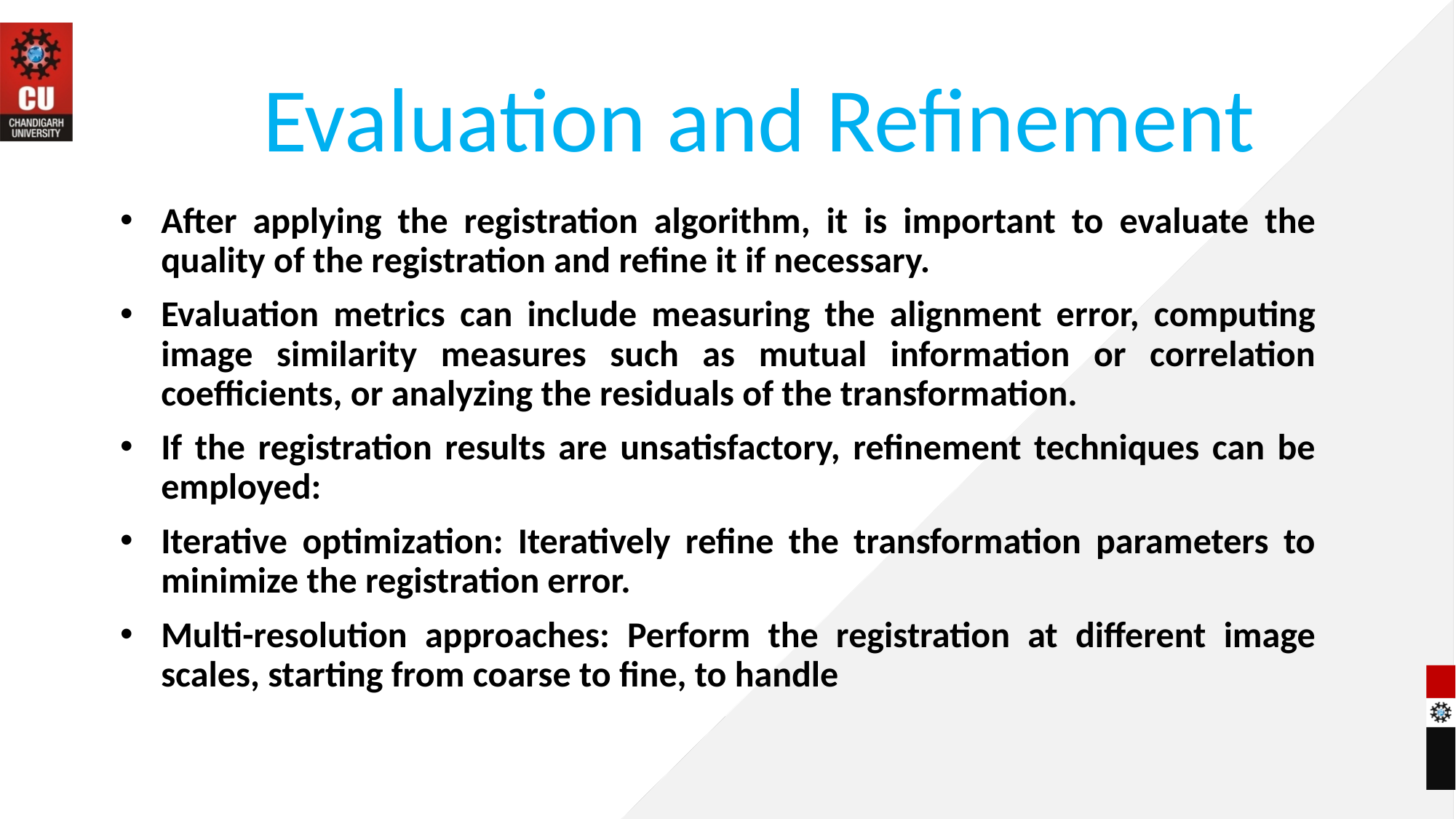

# Evaluation and Refinement
After applying the registration algorithm, it is important to evaluate the quality of the registration and refine it if necessary.
Evaluation metrics can include measuring the alignment error, computing image similarity measures such as mutual information or correlation coefficients, or analyzing the residuals of the transformation.
If the registration results are unsatisfactory, refinement techniques can be employed:
Iterative optimization: Iteratively refine the transformation parameters to minimize the registration error.
Multi-resolution approaches: Perform the registration at different image scales, starting from coarse to fine, to handle